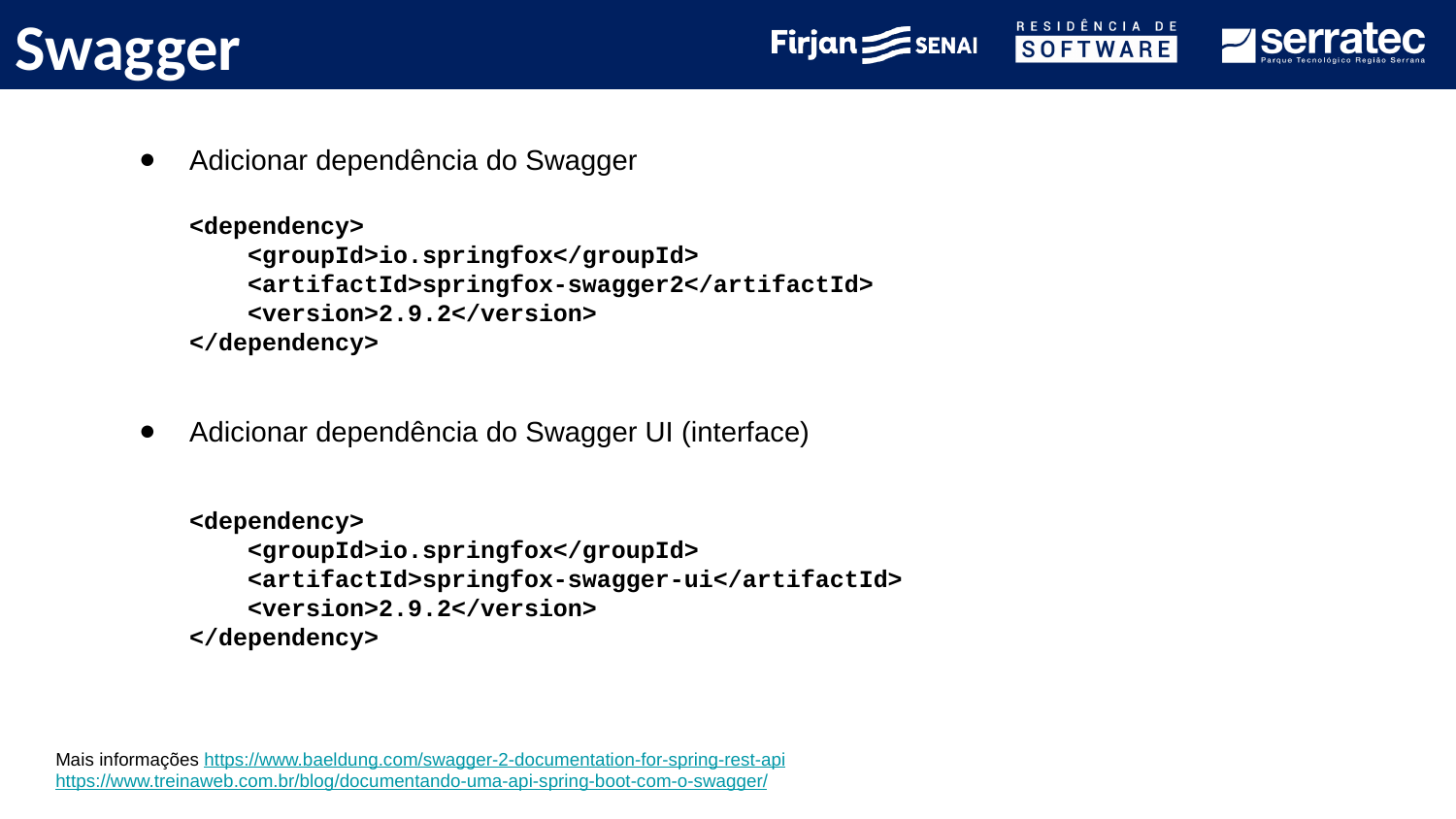

# Swagger
Adicionar dependência do Swagger

<dependency>
    <groupId>io.springfox</groupId>
    <artifactId>springfox-swagger2</artifactId>
    <version>2.9.2</version>
</dependency>

Adicionar dependência do Swagger UI (interface)

<dependency>
    <groupId>io.springfox</groupId>
    <artifactId>springfox-swagger-ui</artifactId>
    <version>2.9.2</version>
</dependency>

Mais informações https://www.baeldung.com/swagger-2-documentation-for-spring-rest-api  https://www.treinaweb.com.br/blog/documentando-uma-api-spring-boot-com-o-swagger/